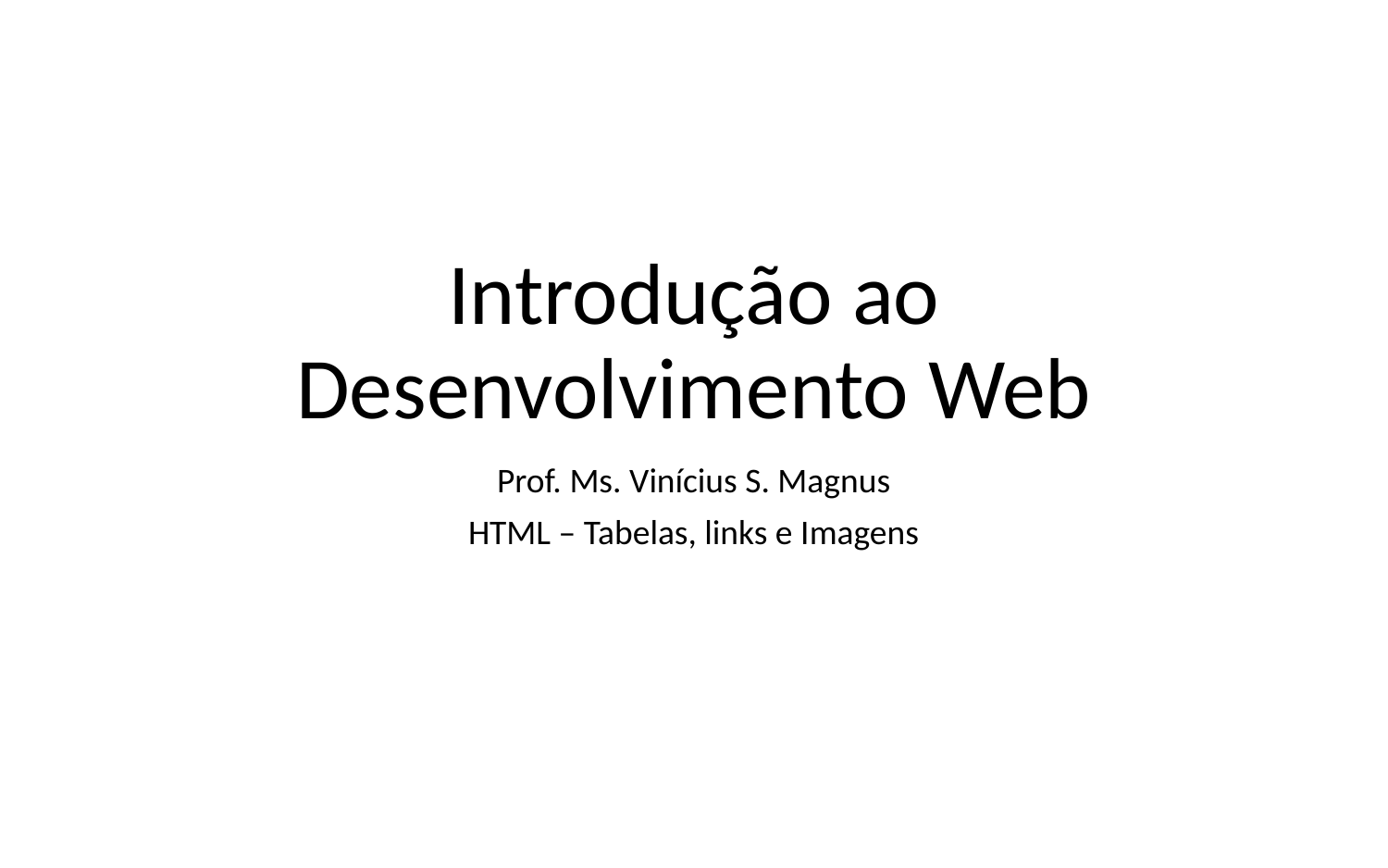

# Introdução ao Desenvolvimento Web
Prof. Ms. Vinícius S. Magnus
HTML – Tabelas, links e Imagens